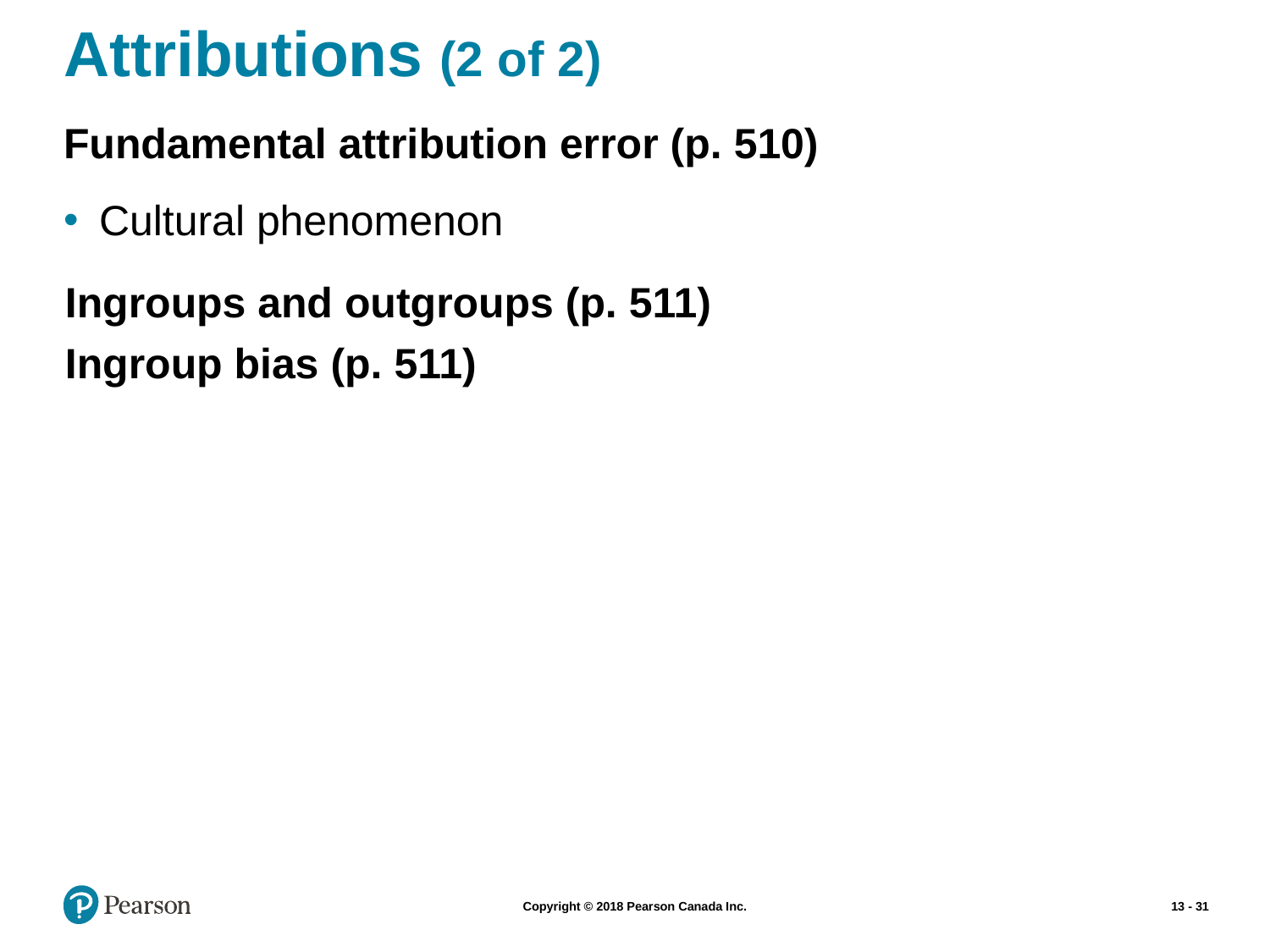

# Attributions (2 of 2)
Fundamental attribution error (p. 510)
Cultural phenomenon
Ingroups and outgroups (p. 511)
Ingroup bias (p. 511)